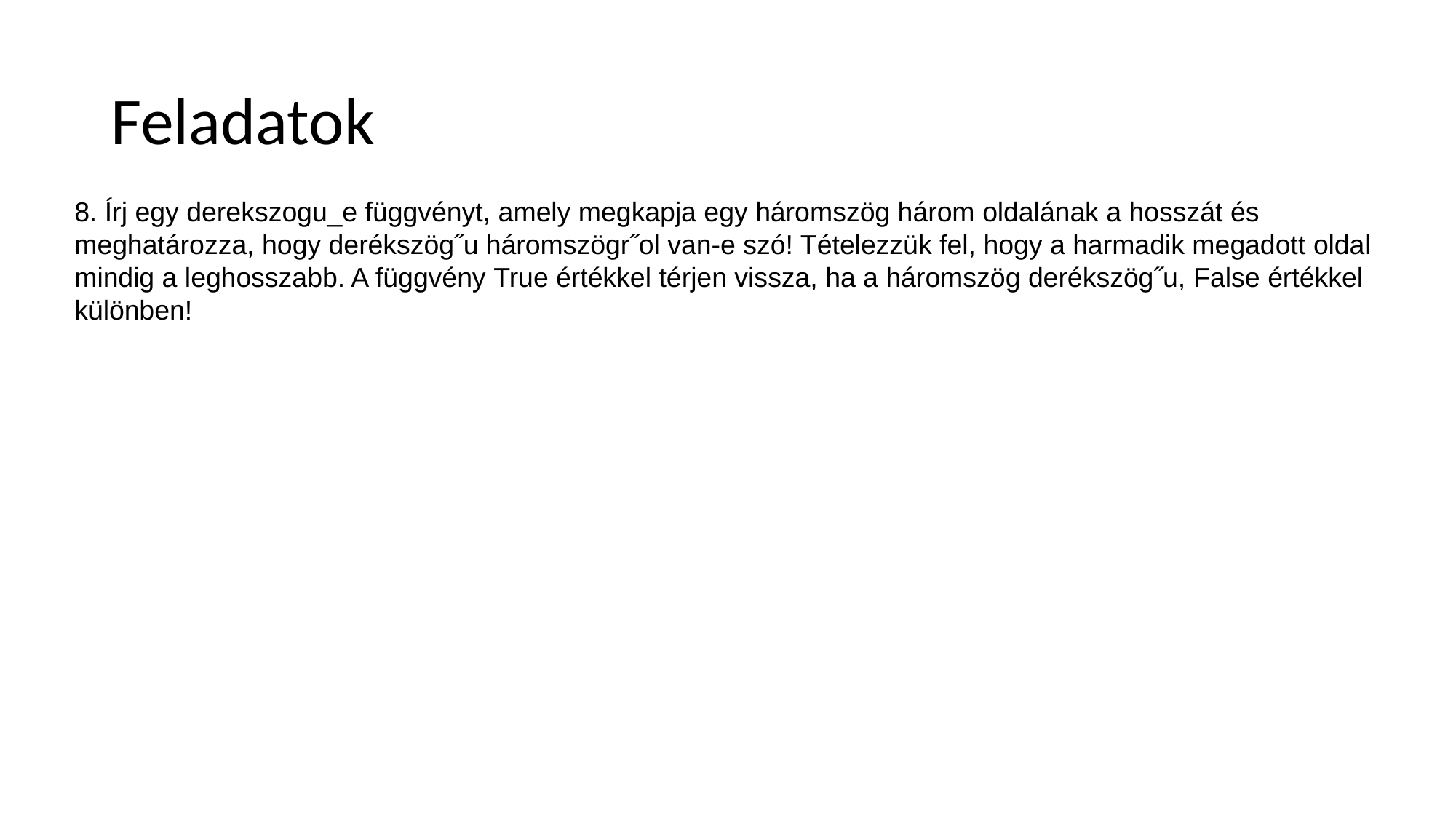

# Feladatok
8. Írj egy derekszogu_e függvényt, amely megkapja egy háromszög három oldalának a hosszát és meghatározza, hogy derékszög˝u háromszögr˝ol van-e szó! Tételezzük fel, hogy a harmadik megadott oldal mindig a leghosszabb. A függvény True értékkel térjen vissza, ha a háromszög derékszög˝u, False értékkel különben!